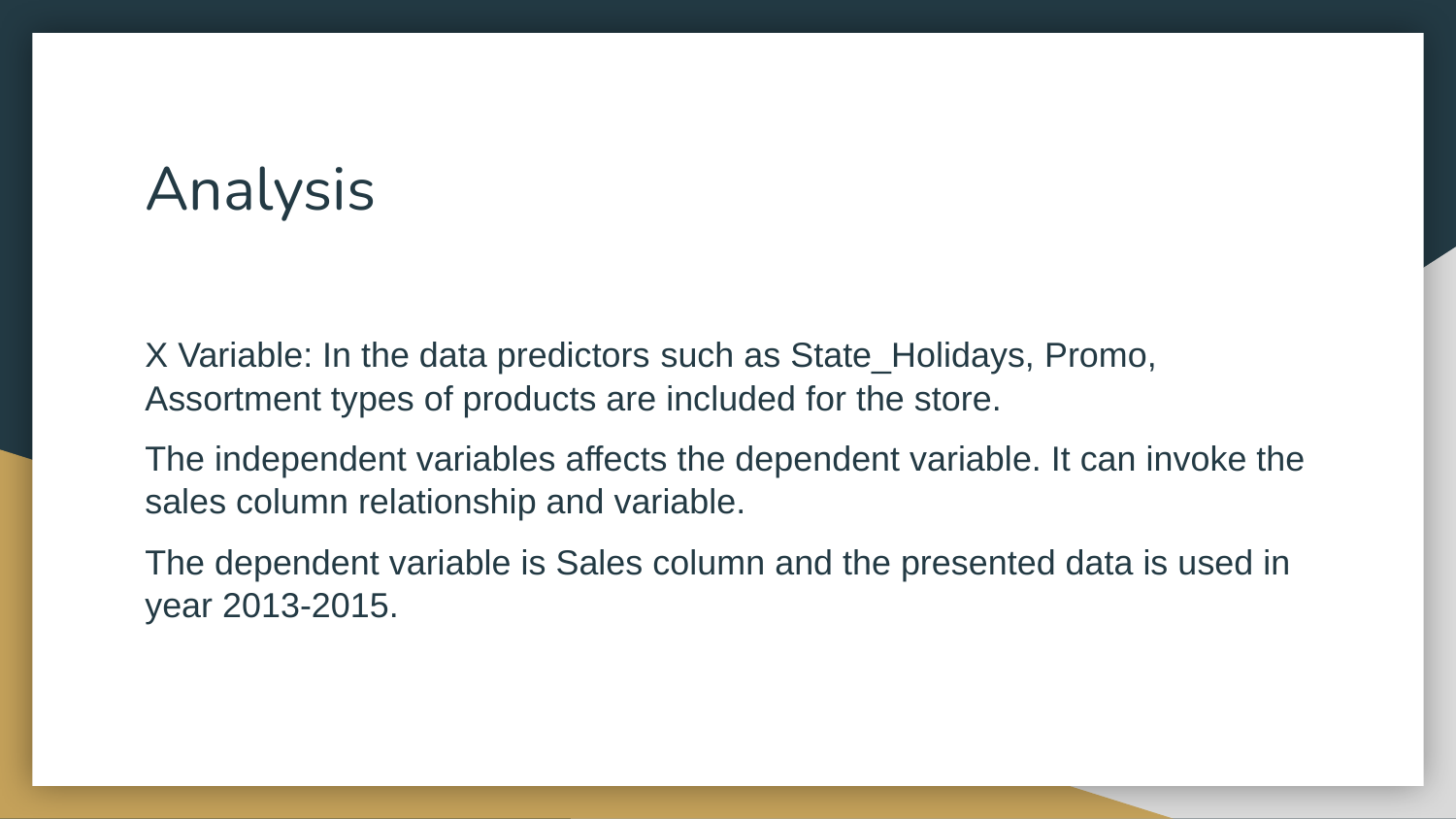

# Analysis
X Variable: In the data predictors such as State_Holidays, Promo, Assortment types of products are included for the store.
The independent variables affects the dependent variable. It can invoke the sales column relationship and variable.
The dependent variable is Sales column and the presented data is used in year 2013-2015.